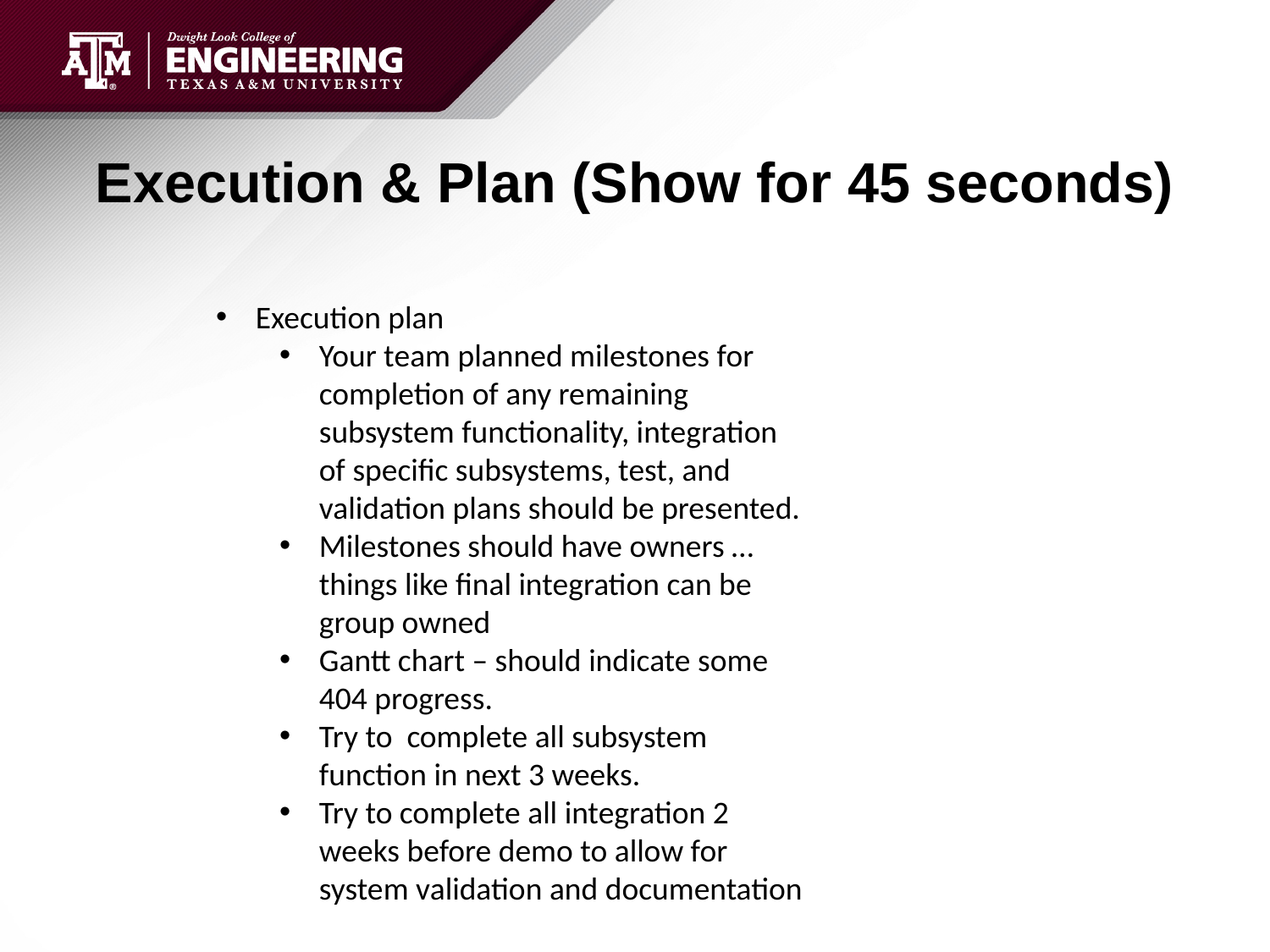

# Execution & Plan (Show for 45 seconds)

Execution plan
Your team planned milestones for completion of any remaining subsystem functionality, integration of specific subsystems, test, and validation plans should be presented.
Milestones should have owners … things like final integration can be group owned
Gantt chart – should indicate some 404 progress.
Try to  complete all subsystem function in next 3 weeks.
Try to complete all integration 2 weeks before demo to allow for system validation and documentation